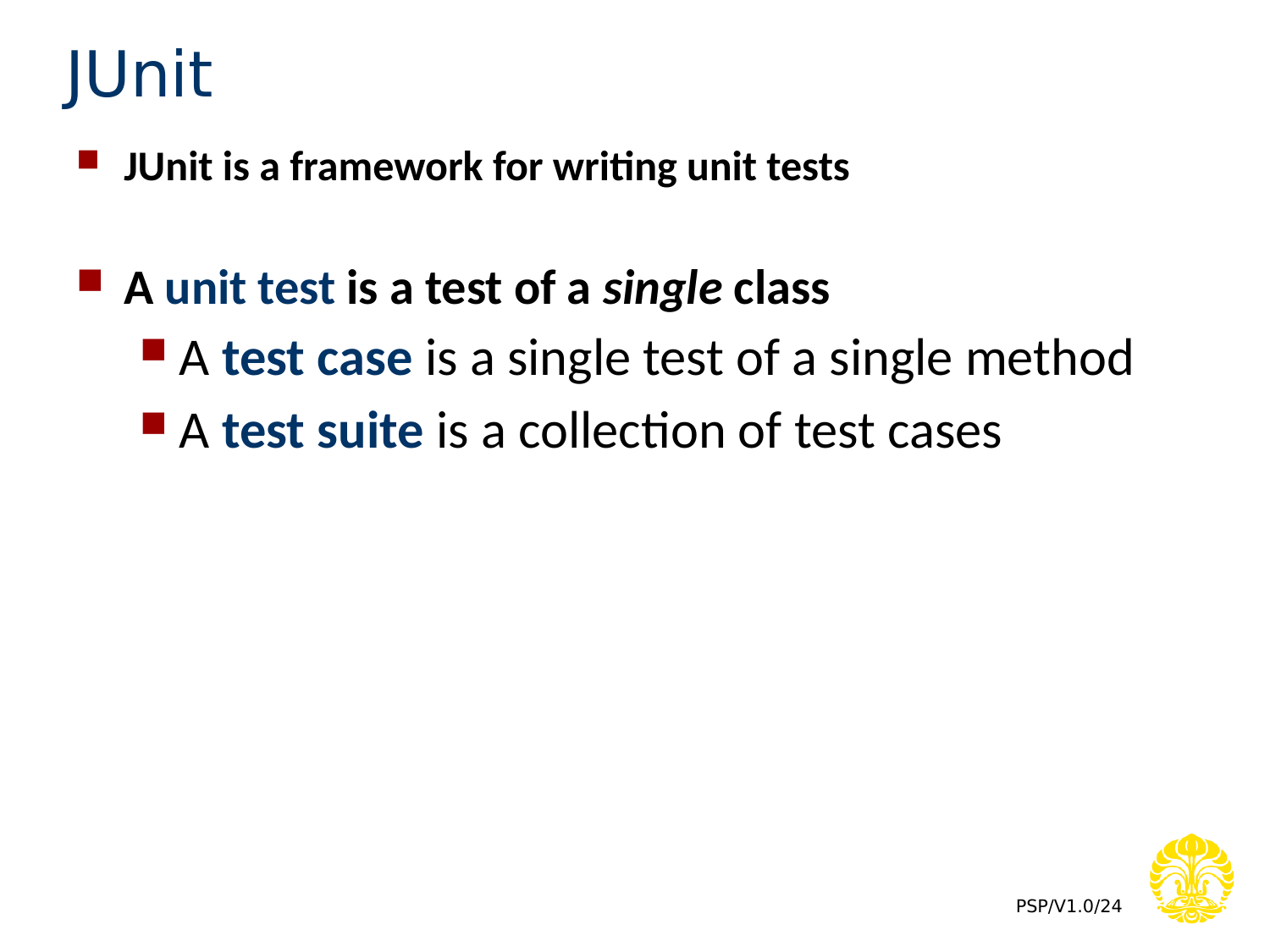

# JUnit
JUnit is a framework for writing unit tests

A unit test is a test of a single class
A test case is a single test of a single method
A test suite is a collection of test cases